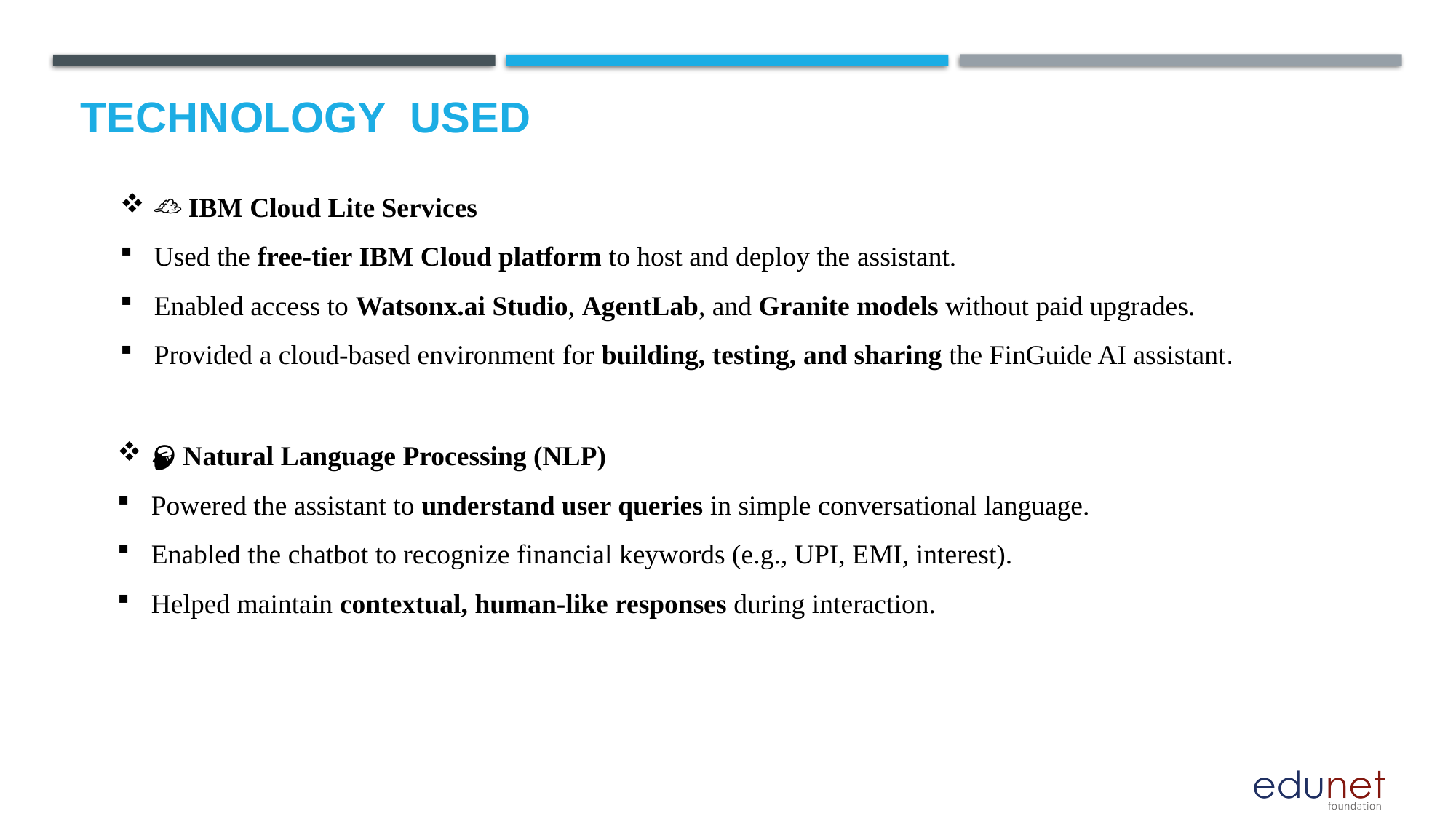

# Technology  used
☁️ IBM Cloud Lite Services
Used the free-tier IBM Cloud platform to host and deploy the assistant.
Enabled access to Watsonx.ai Studio, AgentLab, and Granite models without paid upgrades.
Provided a cloud-based environment for building, testing, and sharing the FinGuide AI assistant.
🧠 Natural Language Processing (NLP)
Powered the assistant to understand user queries in simple conversational language.
Enabled the chatbot to recognize financial keywords (e.g., UPI, EMI, interest).
Helped maintain contextual, human-like responses during interaction.